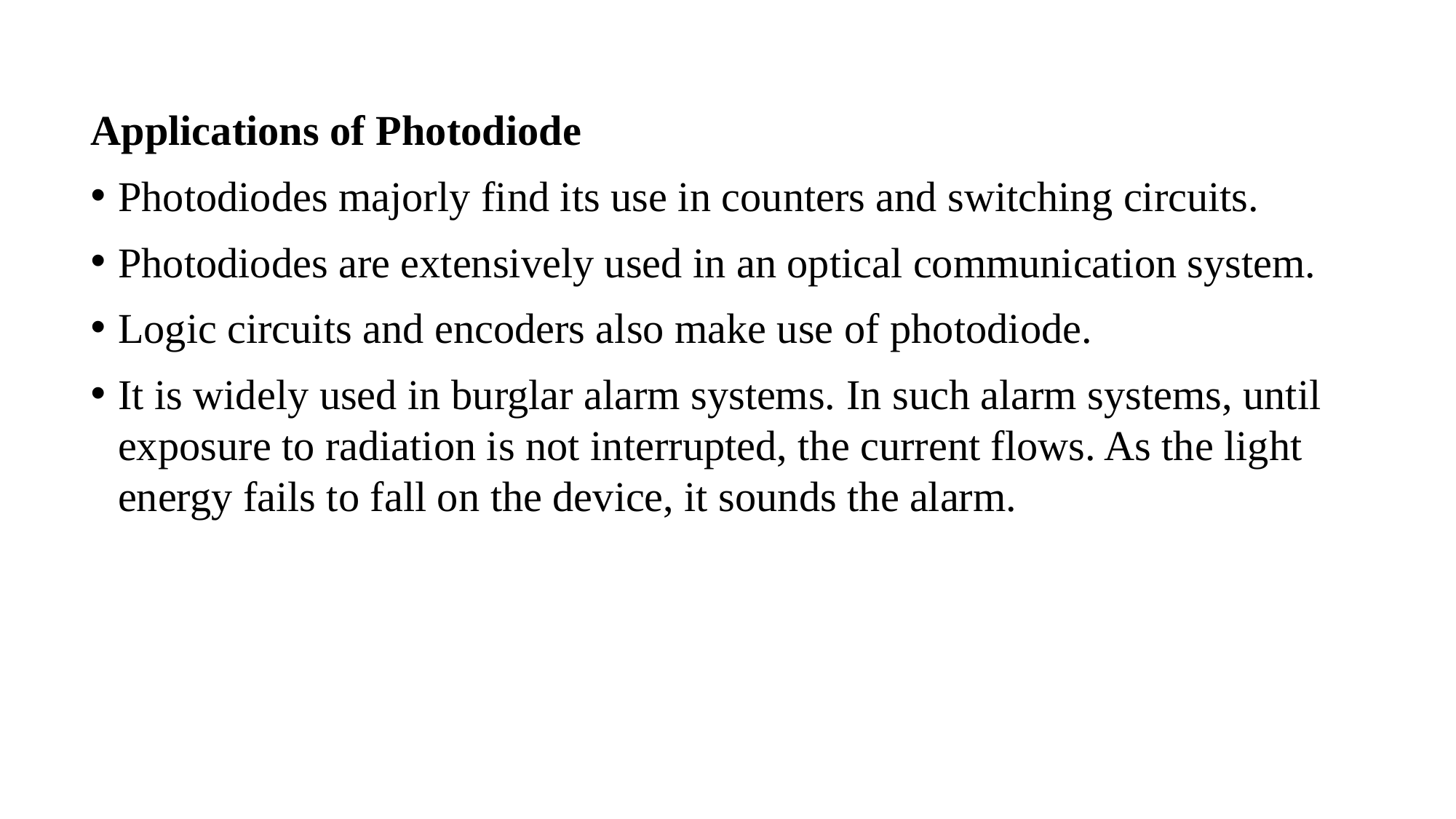

Applications of Photodiode
Photodiodes majorly find its use in counters and switching circuits.
Photodiodes are extensively used in an optical communication system.
Logic circuits and encoders also make use of photodiode.
It is widely used in burglar alarm systems. In such alarm systems, until exposure to radiation is not interrupted, the current flows. As the light energy fails to fall on the device, it sounds the alarm.